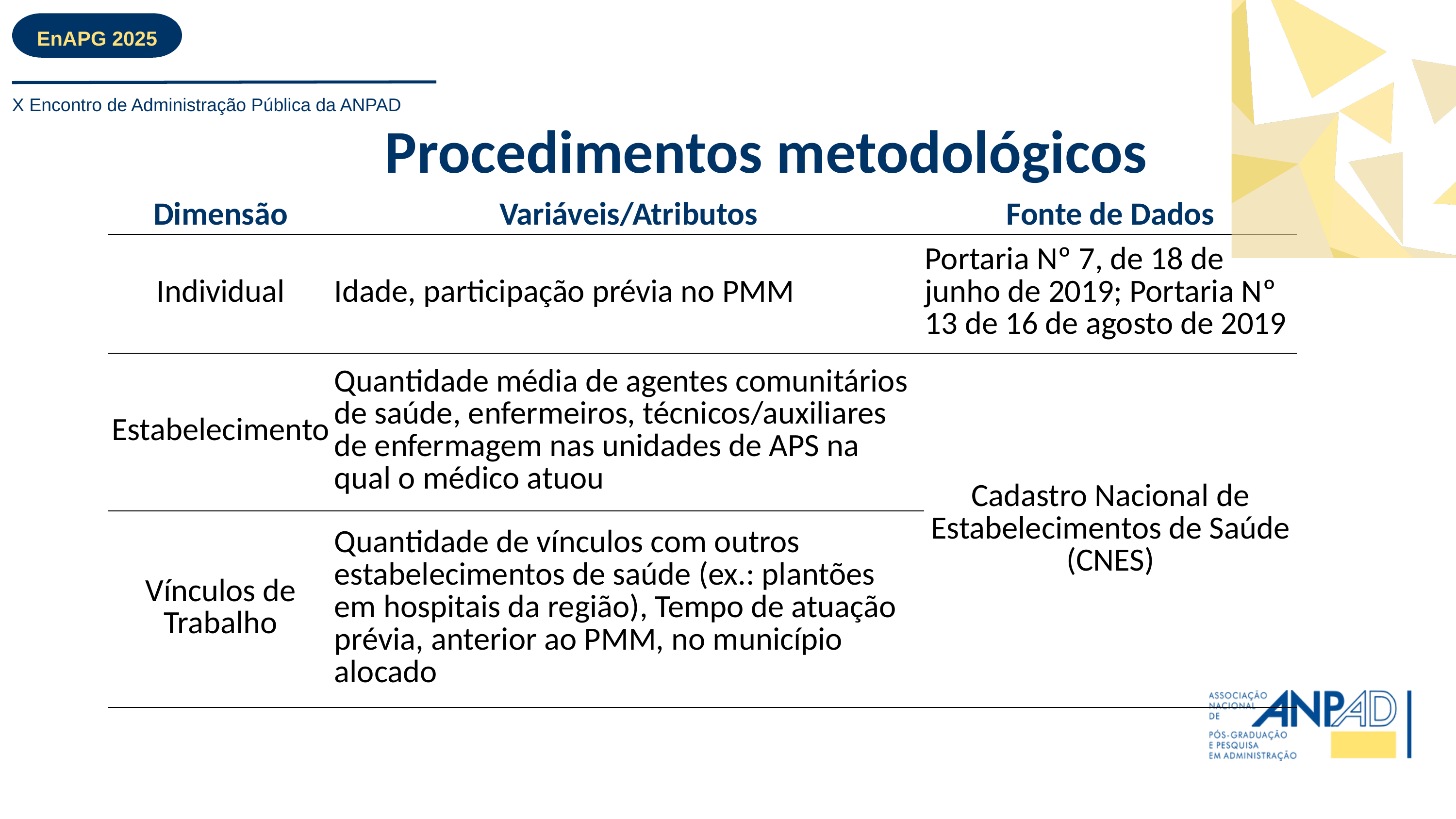

EnAPG 2025

X Encontro de Administração Pública da ANPAD
Procedimentos metodológicos
| Dimensão | Variáveis/Atributos | Fonte de Dados |
| --- | --- | --- |
| Individual | Idade, participação prévia no PMM | Portaria Nº 7, de 18 de junho de 2019; Portaria Nº 13 de 16 de agosto de 2019 |
| Estabelecimento | Quantidade média de agentes comunitários de saúde, enfermeiros, técnicos/auxiliares de enfermagem nas unidades de APS na qual o médico atuou | Cadastro Nacional de Estabelecimentos de Saúde (CNES) |
| Vínculos de Trabalho | Quantidade de vínculos com outros estabelecimentos de saúde (ex.: plantões em hospitais da região), Tempo de atuação prévia, anterior ao PMM, no município alocado |  |